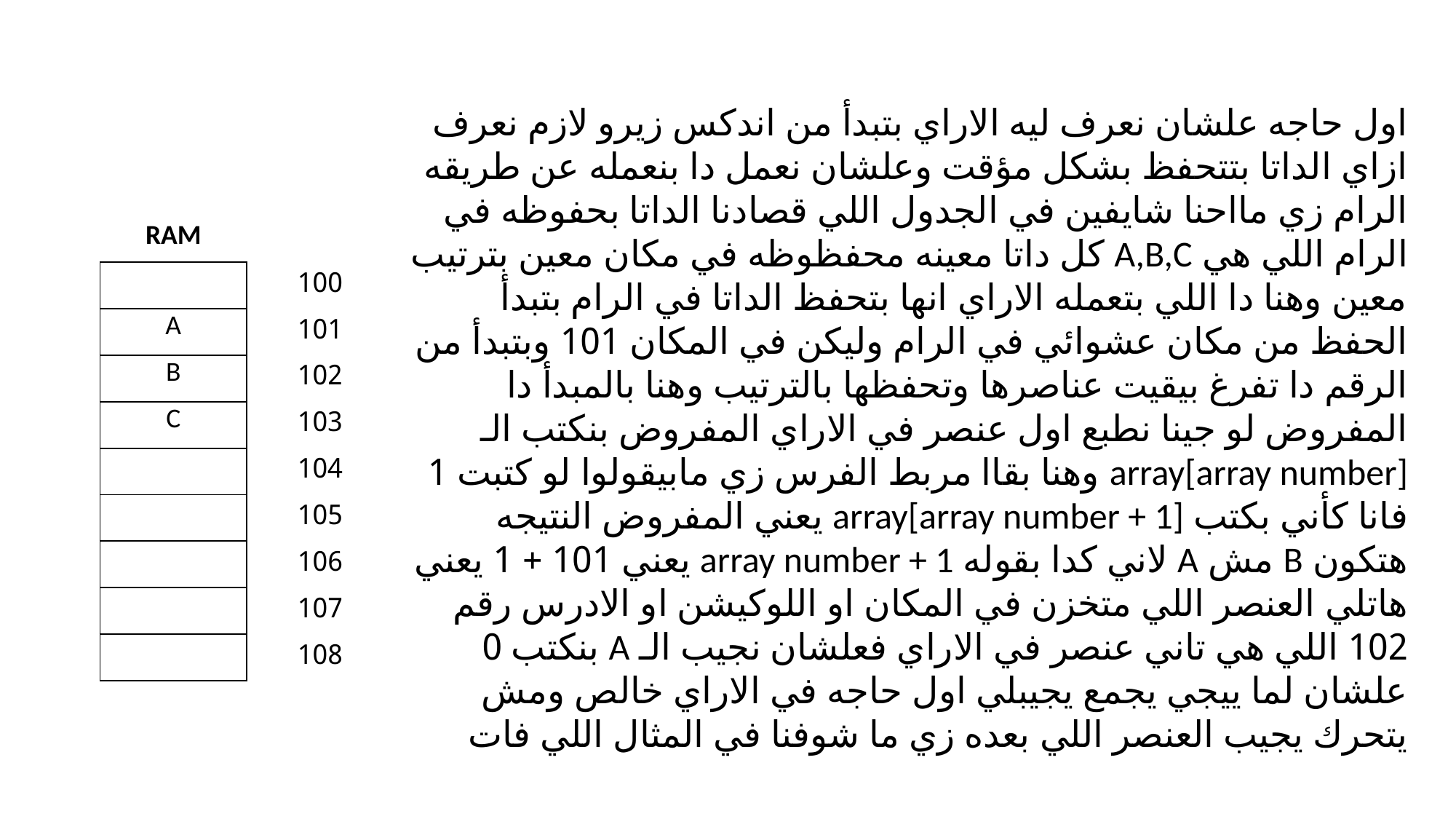

اول حاجه علشان نعرف ليه الاراي بتبدأ من اندكس زيرو لازم نعرف ازاي الداتا بتتحفظ بشكل مؤقت وعلشان نعمل دا بنعمله عن طريقه الرام زي مااحنا شايفين في الجدول اللي قصادنا الداتا بحفوظه في الرام اللي هي A,B,C كل داتا معينه محفظوظه في مكان معين بترتيب معين وهنا دا اللي بتعمله الاراي انها بتحفظ الداتا في الرام بتبدأ الحفظ من مكان عشوائي في الرام وليكن في المكان 101 وبتبدأ من الرقم دا تفرغ بيقيت عناصرها وتحفظها بالترتيب وهنا بالمبدأ دا المفروض لو جينا نطبع اول عنصر في الاراي المفروض بنكتب الـ array[array number] وهنا بقاا مربط الفرس زي مابيقولوا لو كتبت 1 فانا كأني بكتب array[array number + 1] يعني المفروض النتيجه هتكون B مش A لاني كدا بقوله array number + 1 يعني 101 + 1 يعني هاتلي العنصر اللي متخزن في المكان او اللوكيشن او الادرس رقم 102 اللي هي تاني عنصر في الاراي فعلشان نجيب الـ A بنكتب 0 علشان لما ييجي يجمع يجيبلي اول حاجه في الاراي خالص ومش يتحرك يجيب العنصر اللي بعده زي ما شوفنا في المثال اللي فات
| RAM |  |
| --- | --- |
|  | 100 |
| A | 101 |
| B | 102 |
| C | 103 |
|  | 104 |
|  | 105 |
|  | 106 |
|  | 107 |
|  | 108 |